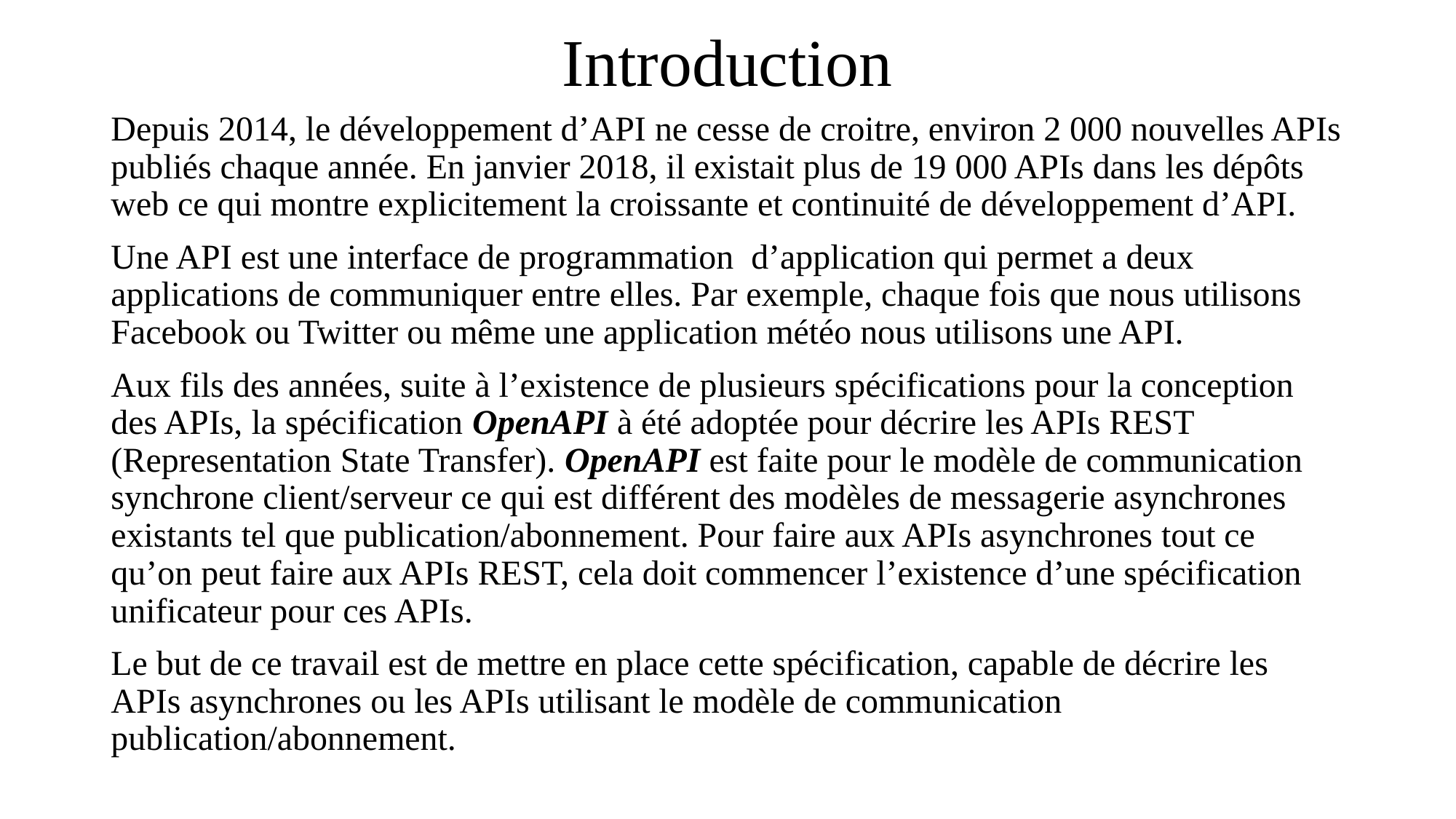

# Introduction
Depuis 2014, le développement d’API ne cesse de croitre, environ 2 000 nouvelles APIs publiés chaque année. En janvier 2018, il existait plus de 19 000 APIs dans les dépôts web ce qui montre explicitement la croissante et continuité de développement d’API.
Une API est une interface de programmation  d’application qui permet a deux applications de communiquer entre elles. Par exemple, chaque fois que nous utilisons Facebook ou Twitter ou même une application météo nous utilisons une API.
Aux fils des années, suite à l’existence de plusieurs spécifications pour la conception des APIs, la spécification OpenAPI à été adoptée pour décrire les APIs REST (Representation State Transfer). OpenAPI est faite pour le modèle de communication synchrone client/serveur ce qui est différent des modèles de messagerie asynchrones existants tel que publication/abonnement. Pour faire aux APIs asynchrones tout ce qu’on peut faire aux APIs REST, cela doit commencer l’existence d’une spécification unificateur pour ces APIs.
Le but de ce travail est de mettre en place cette spécification, capable de décrire les APIs asynchrones ou les APIs utilisant le modèle de communication publication/abonnement.